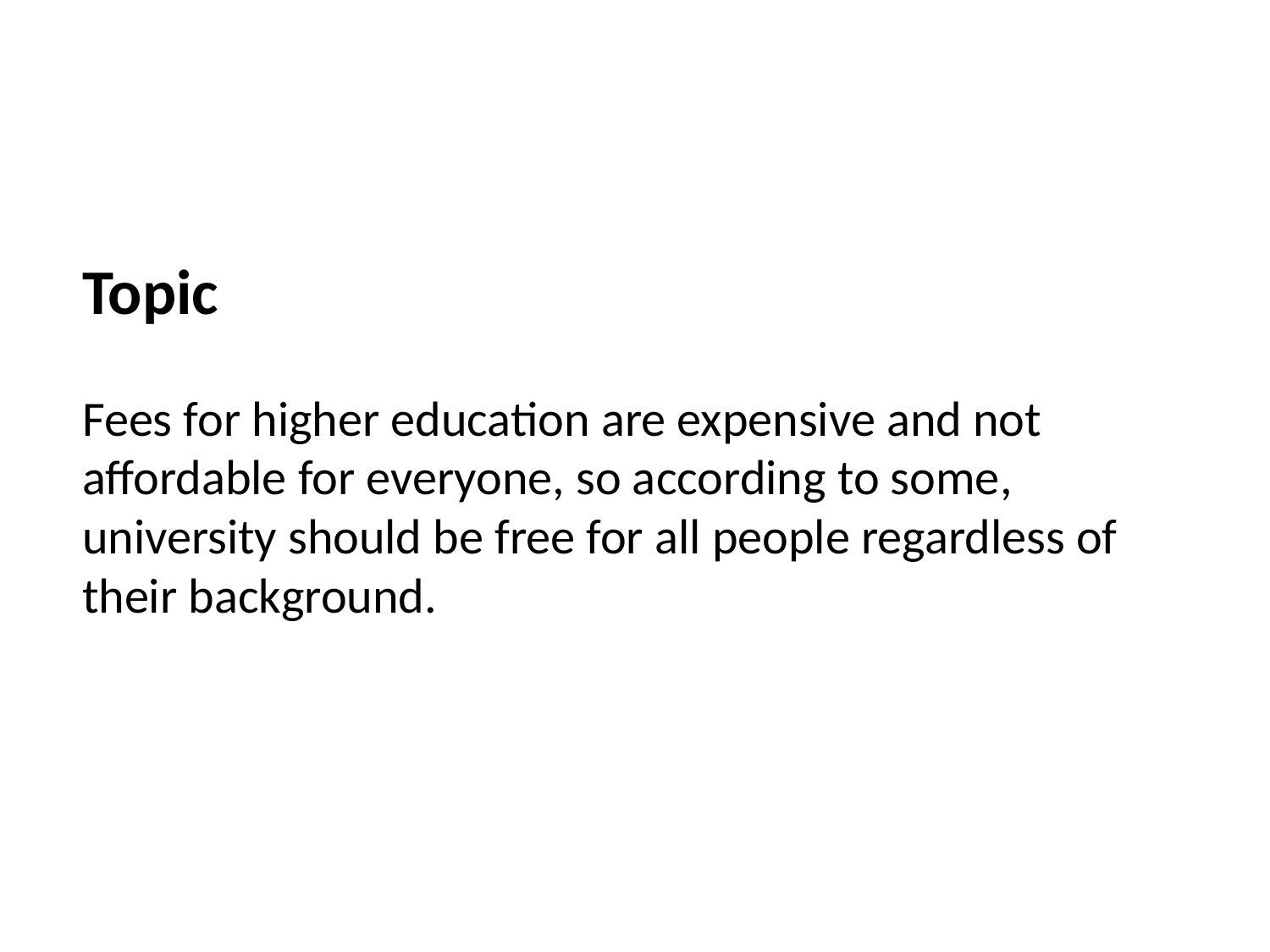

# Topic Fees for higher education are expensive and not affordable for everyone, so according to some, university should be free for all people regardless of their background.